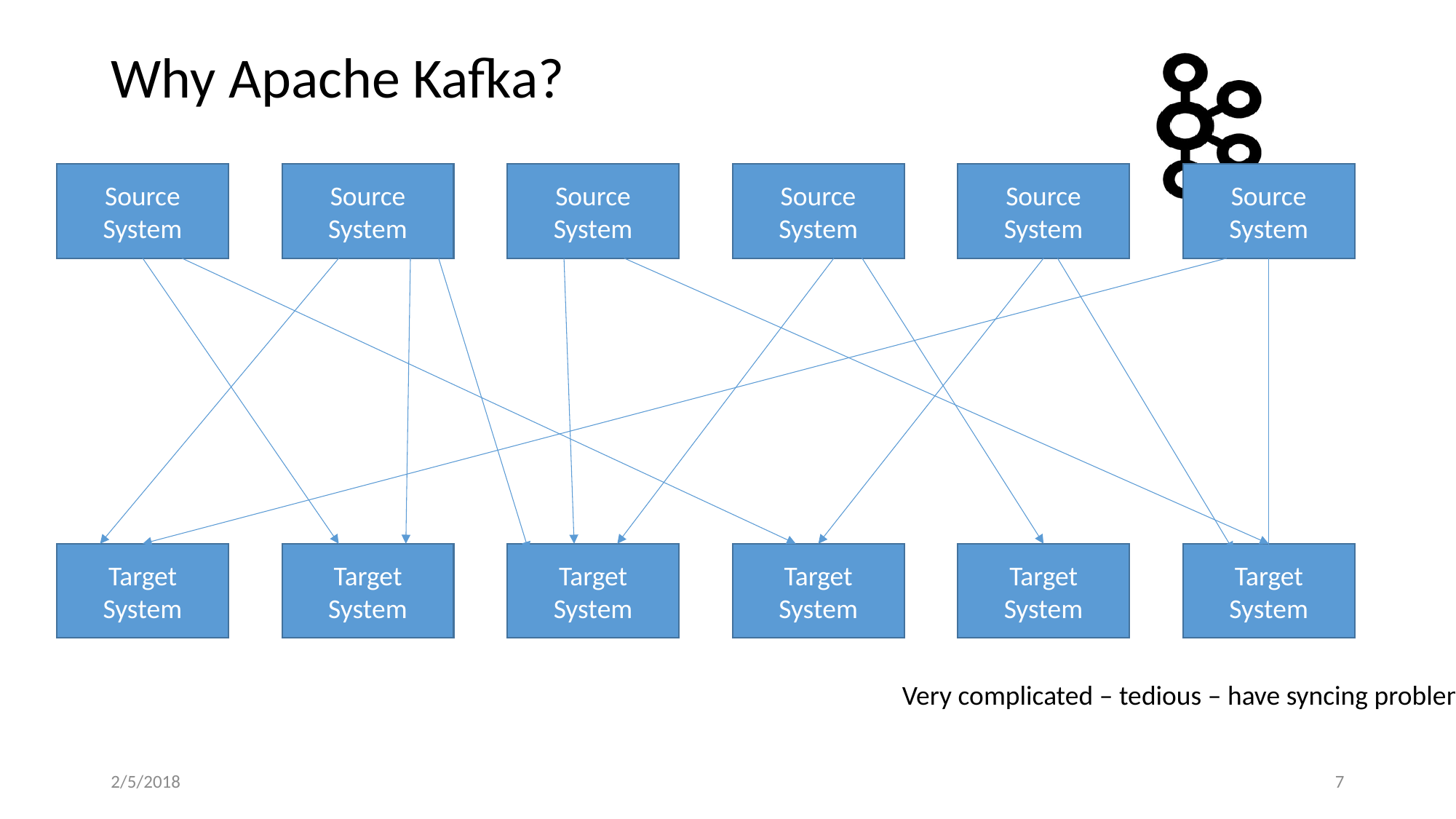

# Why Apache Kafka?
Source System
Source System
Source System
Source System
Source System
Source System
Target System
Target System
Target System
Target System
Target System
Target System
Very complicated – tedious – have syncing problem
2/5/2018
7